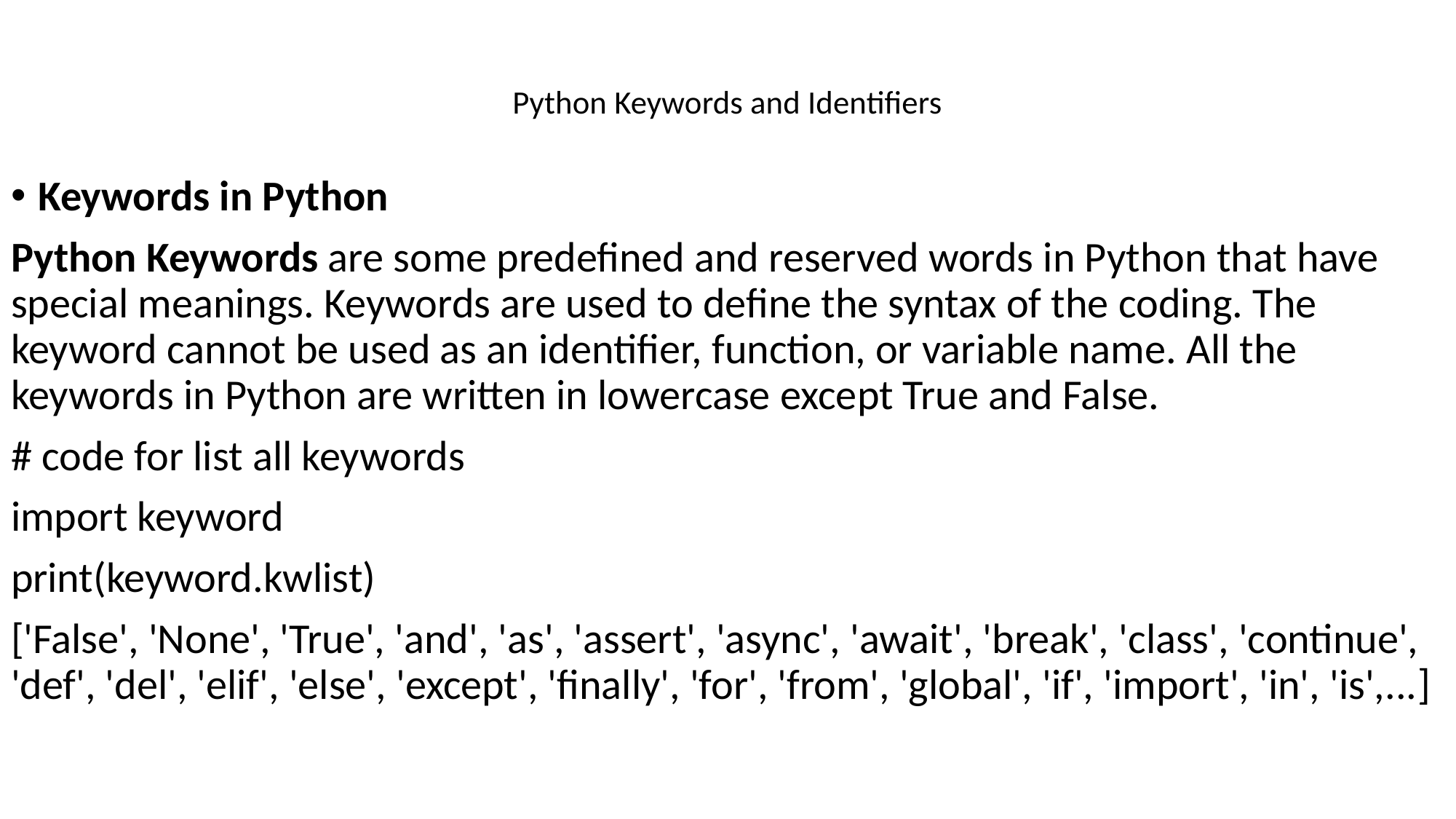

# Python Keywords and Identifiers
Keywords in Python
Python Keywords are some predefined and reserved words in Python that have special meanings. Keywords are used to define the syntax of the coding. The keyword cannot be used as an identifier, function, or variable name. All the keywords in Python are written in lowercase except True and False.
# code for list all keywords
import keyword
print(keyword.kwlist)
['False', 'None', 'True', 'and', 'as', 'assert', 'async', 'await', 'break', 'class', 'continue', 'def', 'del', 'elif', 'else', 'except', 'finally', 'for', 'from', 'global', 'if', 'import', 'in', 'is',...]